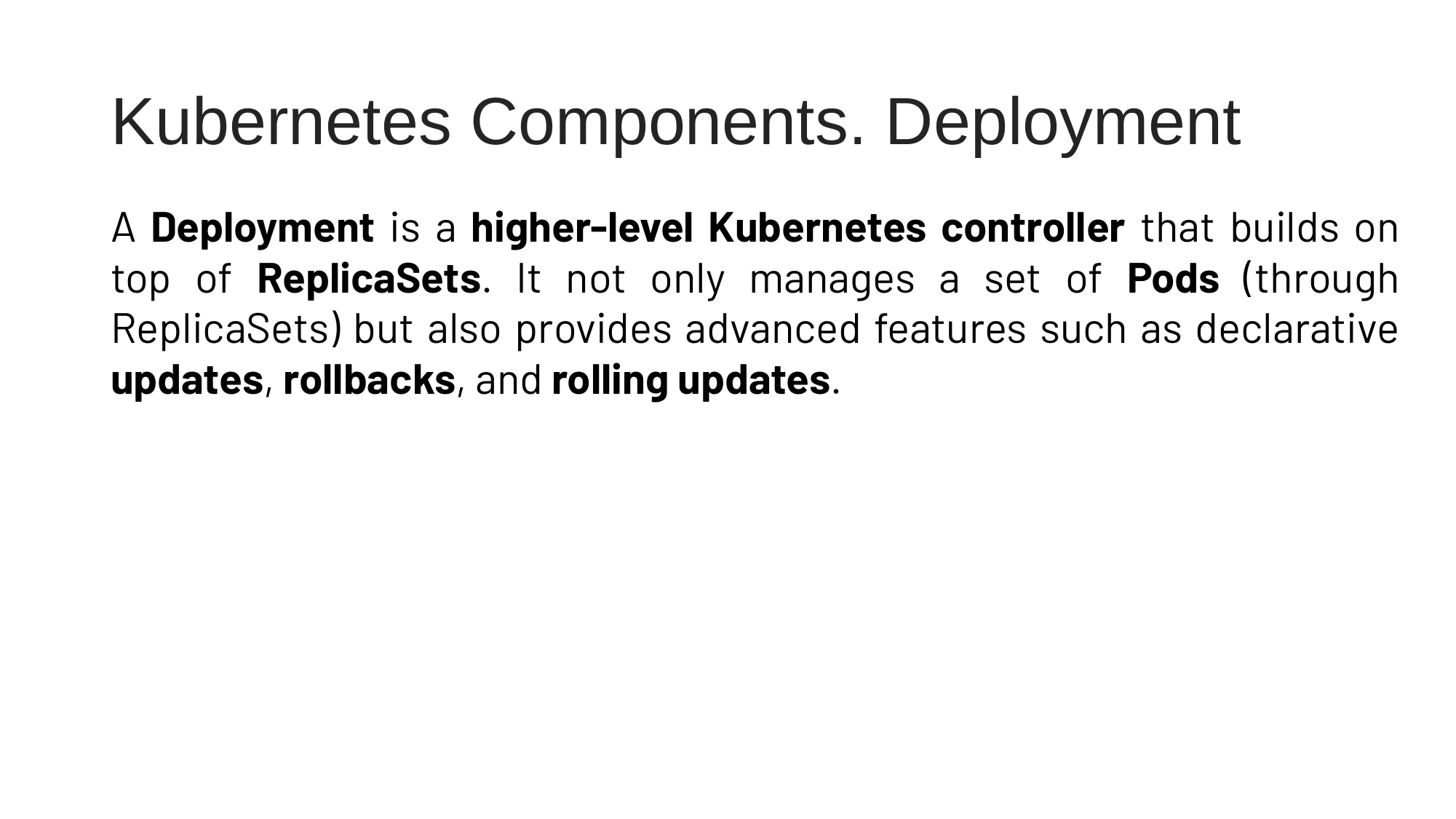

# Kubernetes Components. Deployment
A Deployment is a higher-level Kubernetes controller that builds on top of ReplicaSets. It not only manages a set of Pods (through ReplicaSets) but also provides advanced features such as declarative updates, rollbacks, and rolling updates.